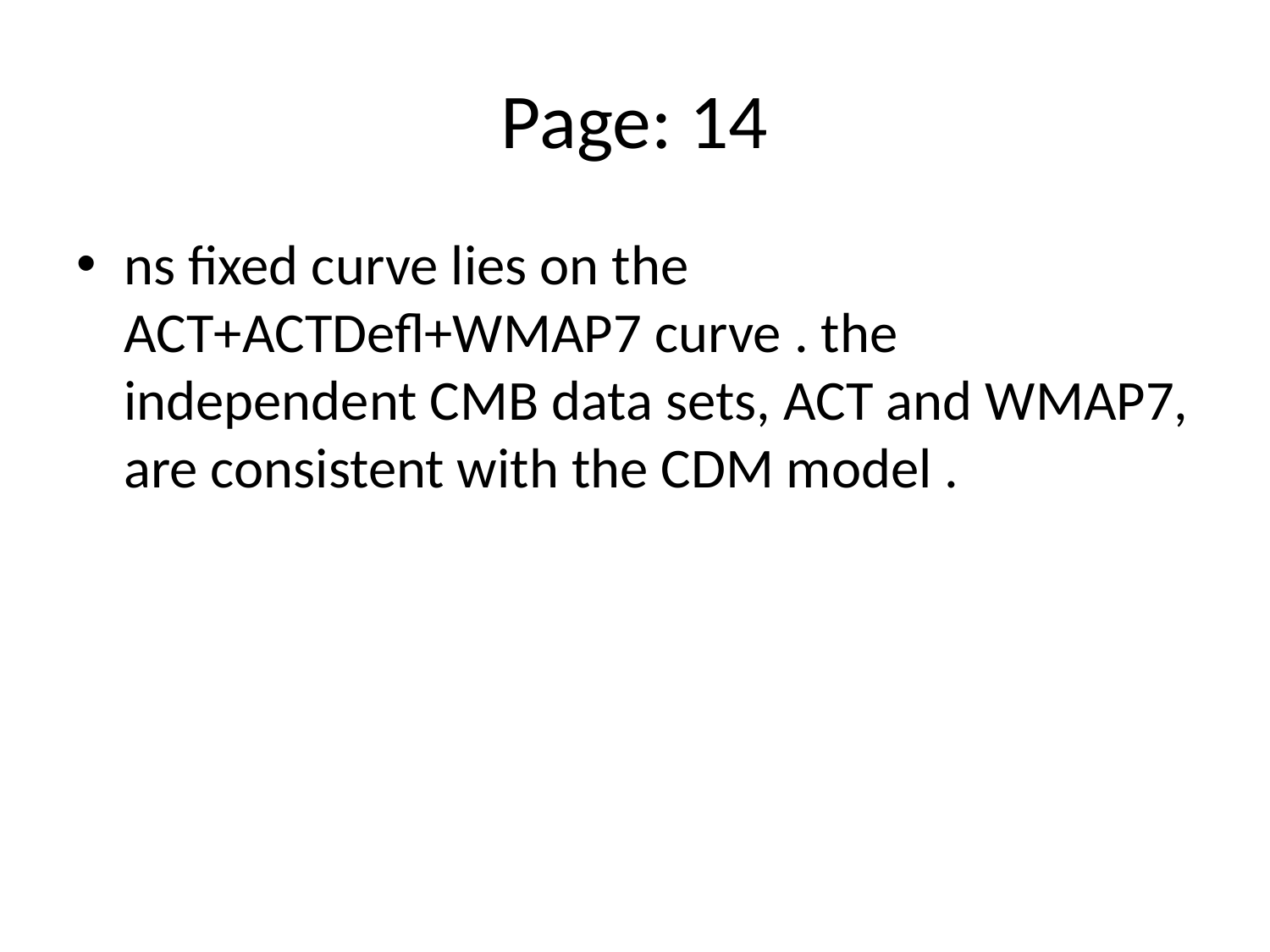

# Page: 14
ns fixed curve lies on the ACT+ACTDefl+WMAP7 curve . the independent CMB data sets, ACT and WMAP7, are consistent with the CDM model .